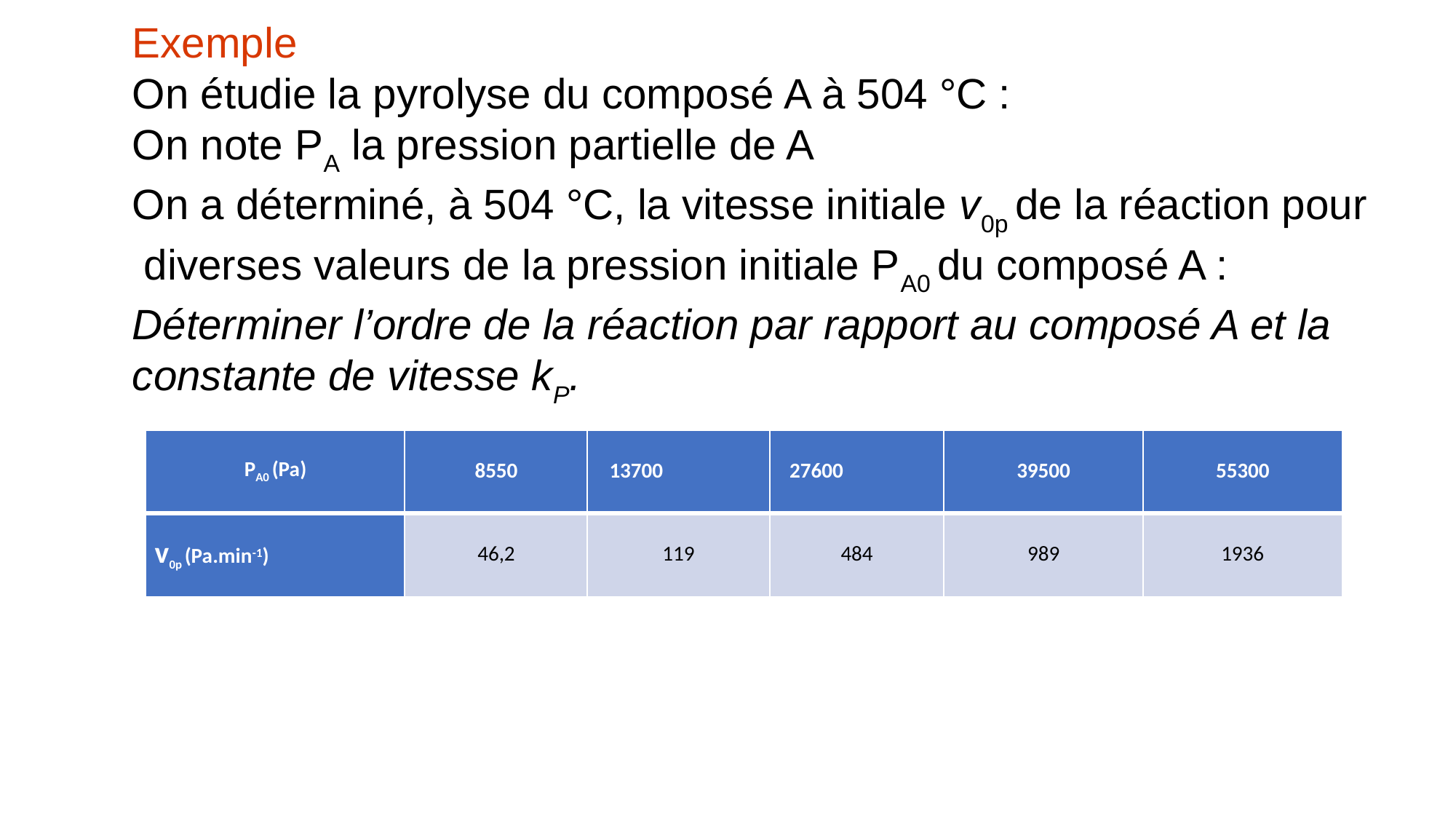

Exemple
On étudie la pyrolyse du composé A à 504 °C :
On note PA la pression partielle de A
On a déterminé, à 504 °C, la vitesse initiale v0p de la réaction pour
 diverses valeurs de la pression initiale PA0 du composé A :
Déterminer l’ordre de la réaction par rapport au composé A et la
constante de vitesse kP.

| PA0 (Pa) | 8550 | 13700 | 27600 | 39500 | 55300 |
| --- | --- | --- | --- | --- | --- |
| v0p (Pa.min-1) | 46,2 | 119 | 484 | 989 | 1936 |